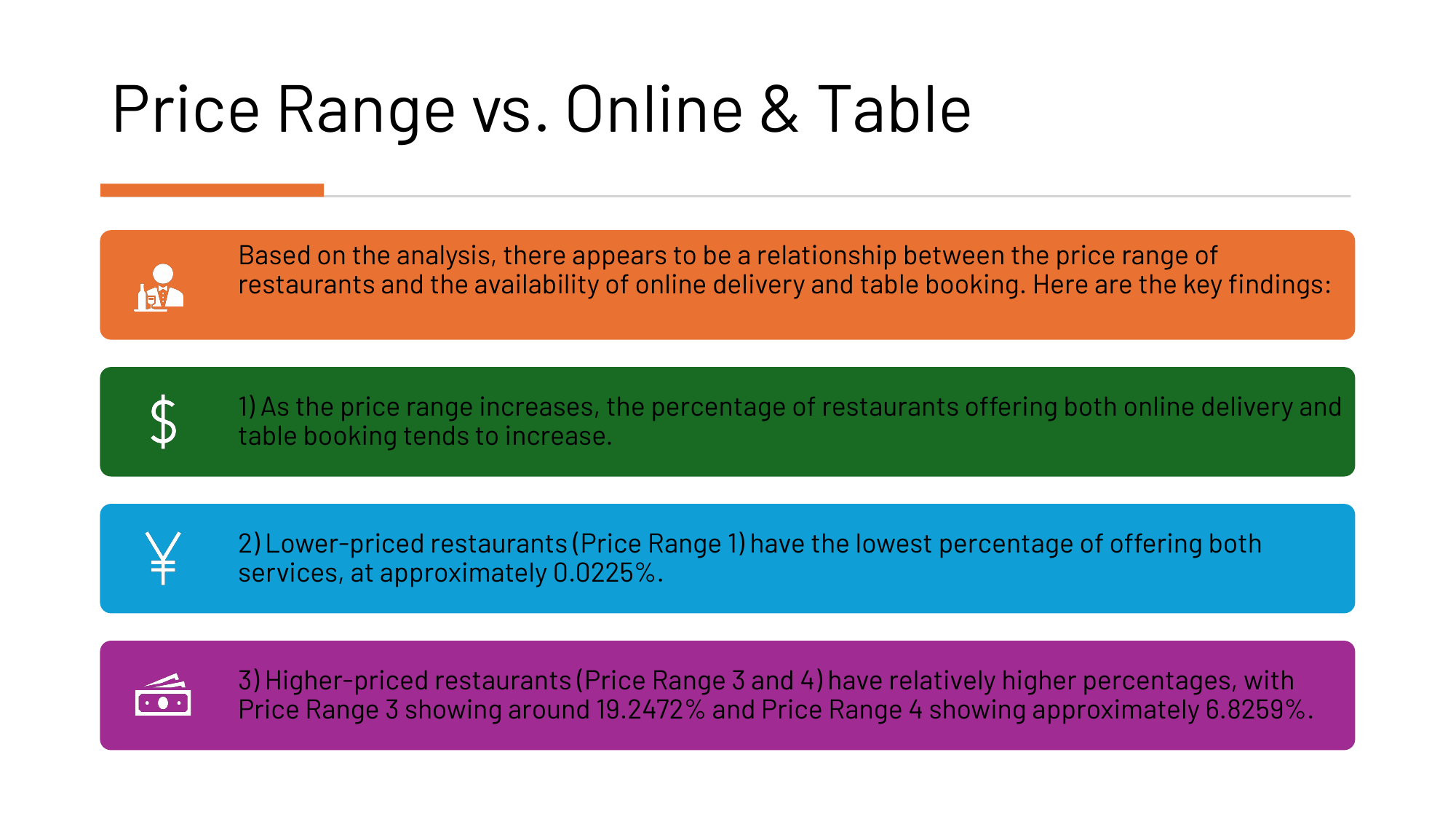

# Price Range vs. Online & Table

Based on the analysis, there appears to be a relationship between the price range of restaurants and the availability of online delivery and table booking. Here are the key findings:
1) As the price range increases, the percentage of restaurants offering both online delivery and table booking tends to increase.
2) Lower-priced restaurants (Price Range 1) have the lowest percentage of offering both services, at approximately 0.0225%.
3) Higher-priced restaurants (Price Range 3 and 4) have relatively higher percentages, with Price Range 3 showing around 19.2472% and Price Range 4 showing approximately 6.8259%.